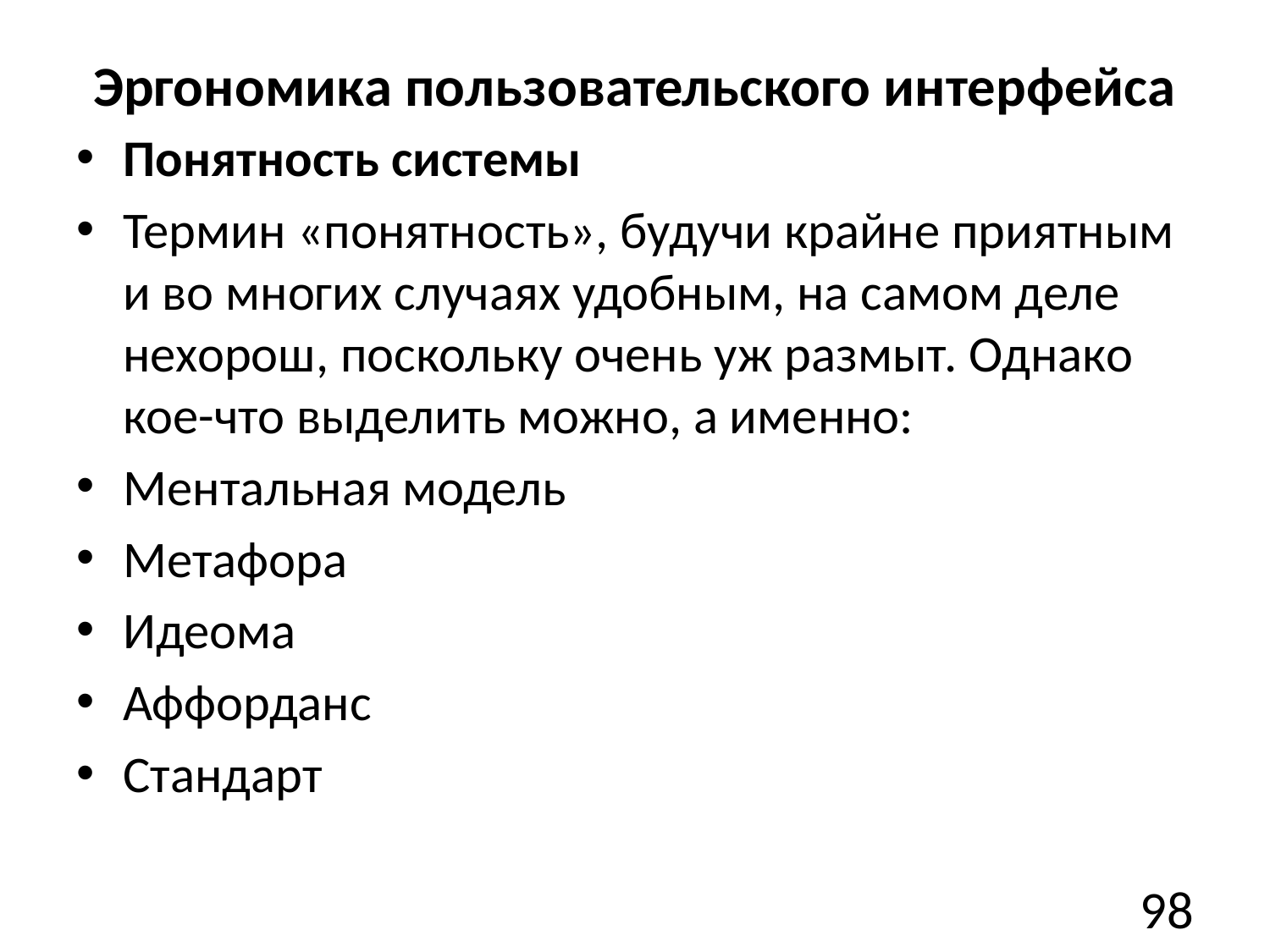

# Эргономика пользовательского интерфейса
Понятность системы
Термин «понятность», будучи крайне приятным и во многих случаях удобным, на самом деле нехорош, поскольку очень уж размыт. Однако кое-что выделить можно, а именно:
Ментальная модель
Метафора
Идеома
Аффорданс
Cтандарт

98